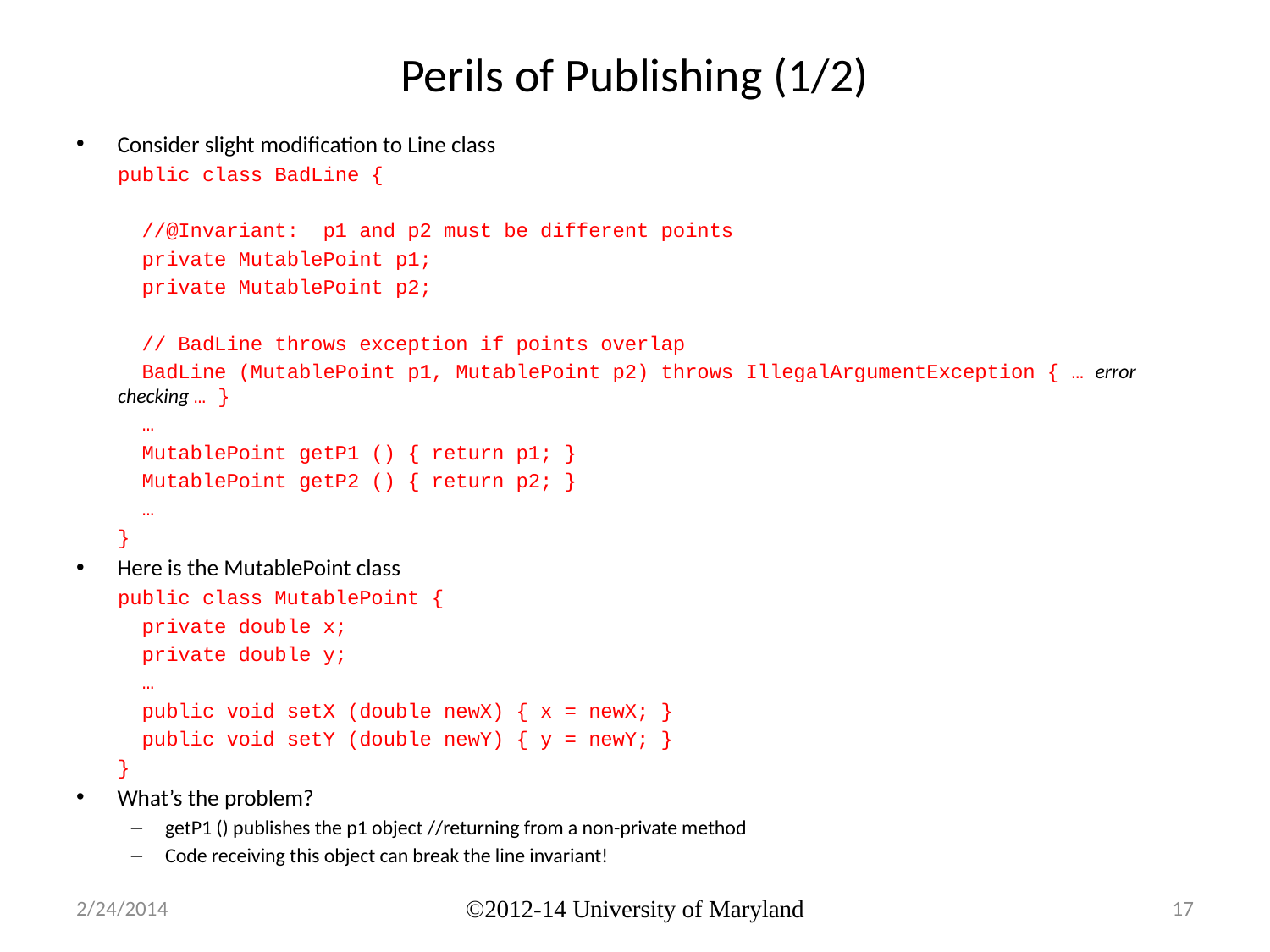

# Perils of Publishing (1/2)
Consider slight modification to Line class
public class BadLine {

  //@Invariant:  p1 and p2 must be different points
  private MutablePoint p1;
  private MutablePoint p2;

  // BadLine throws exception if points overlap
  BadLine (MutablePoint p1, MutablePoint p2) throws IllegalArgumentException { … error checking … }
  …
  MutablePoint getP1 () { return p1; }
  MutablePoint getP2 () { return p2; }
  …
}
Here is the MutablePoint class
public class MutablePoint {
  private double x;
  private double y;
  …
  public void setX (double newX) { x = newX; }
  public void setY (double newY) { y = newY; }
}
What’s the problem?
getP1 () publishes the p1 object //returning from a non-private method
Code receiving this object can break the line invariant!
2/24/2014
©2012-14 University of Maryland
17